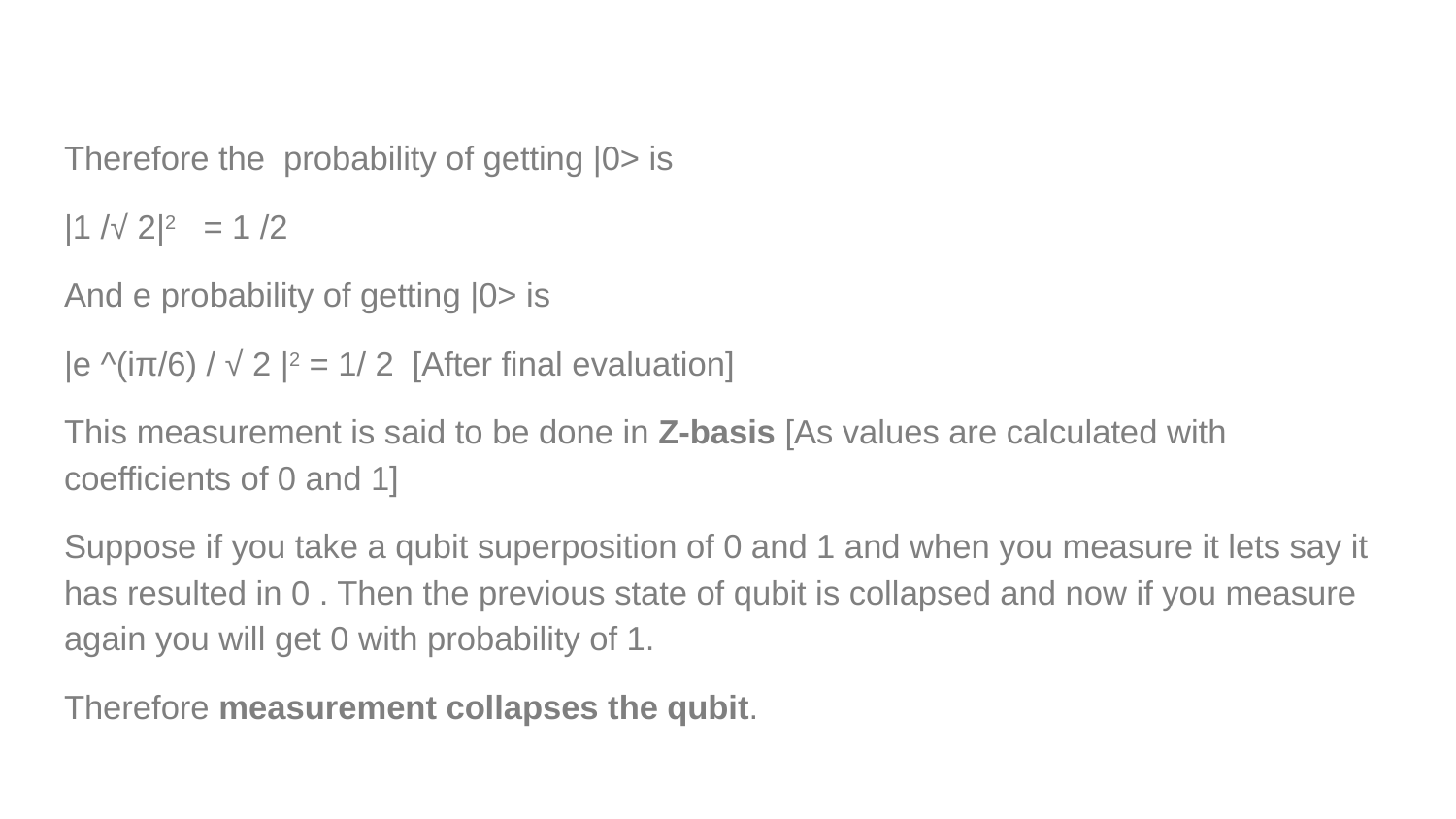

Therefore the  probability of getting |0> is
|1 /√ 2|2   = 1 /2
And e probability of getting |0> is
|e ^(iπ/6) / √ 2 |2 = 1/ 2  [After final evaluation]
This measurement is said to be done in Z-basis [As values are calculated with coefficients of 0 and 1]
Suppose if you take a qubit superposition of 0 and 1 and when you measure it lets say it has resulted in 0 . Then the previous state of qubit is collapsed and now if you measure again you will get 0 with probability of 1.
Therefore measurement collapses the qubit.